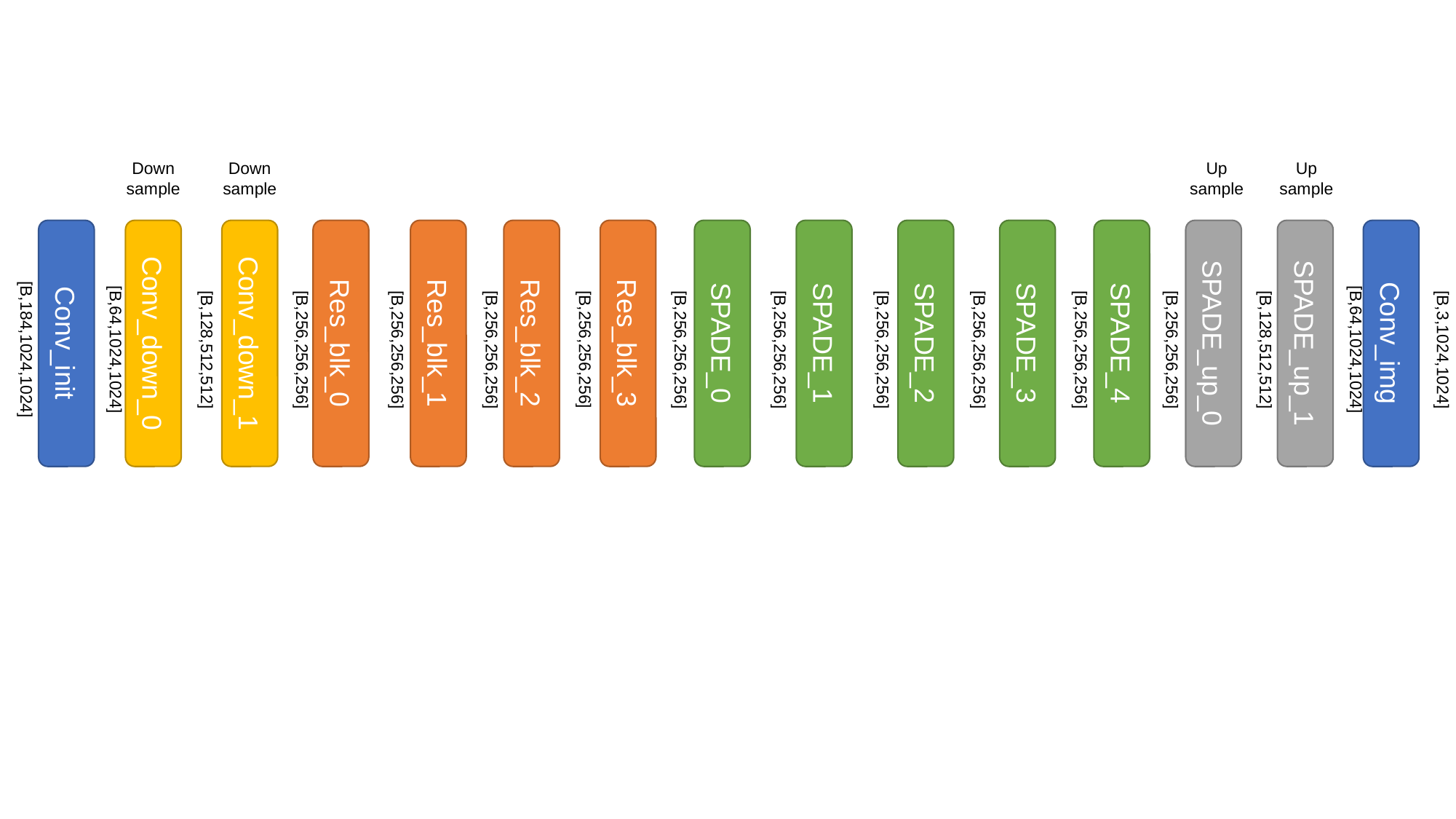

Down
sample
Down
sample
Up
sample
Up
sample
[B,184,1024,1024]
Conv_init
[B,64,1024,1024]
Conv_down_0
[B,128,512,512]
Conv_down_1
[B,256,256,256]
Res_blk_0
[B,256,256,256]
Res_blk_1
[B,256,256,256]
Res_blk_2
[B,256,256,256]
Res_blk_3
[B,256,256,256]
SPADE_0
[B,256,256,256]
SPADE_1
[B,256,256,256]
SPADE_2
[B,256,256,256]
SPADE_3
[B,256,256,256]
SPADE_4
[B,256,256,256]
SPADE_up_0
[B,128,512,512]
SPADE_up_1
[B,64,1024,1024]
Conv_img
[B,3,1024,1024]